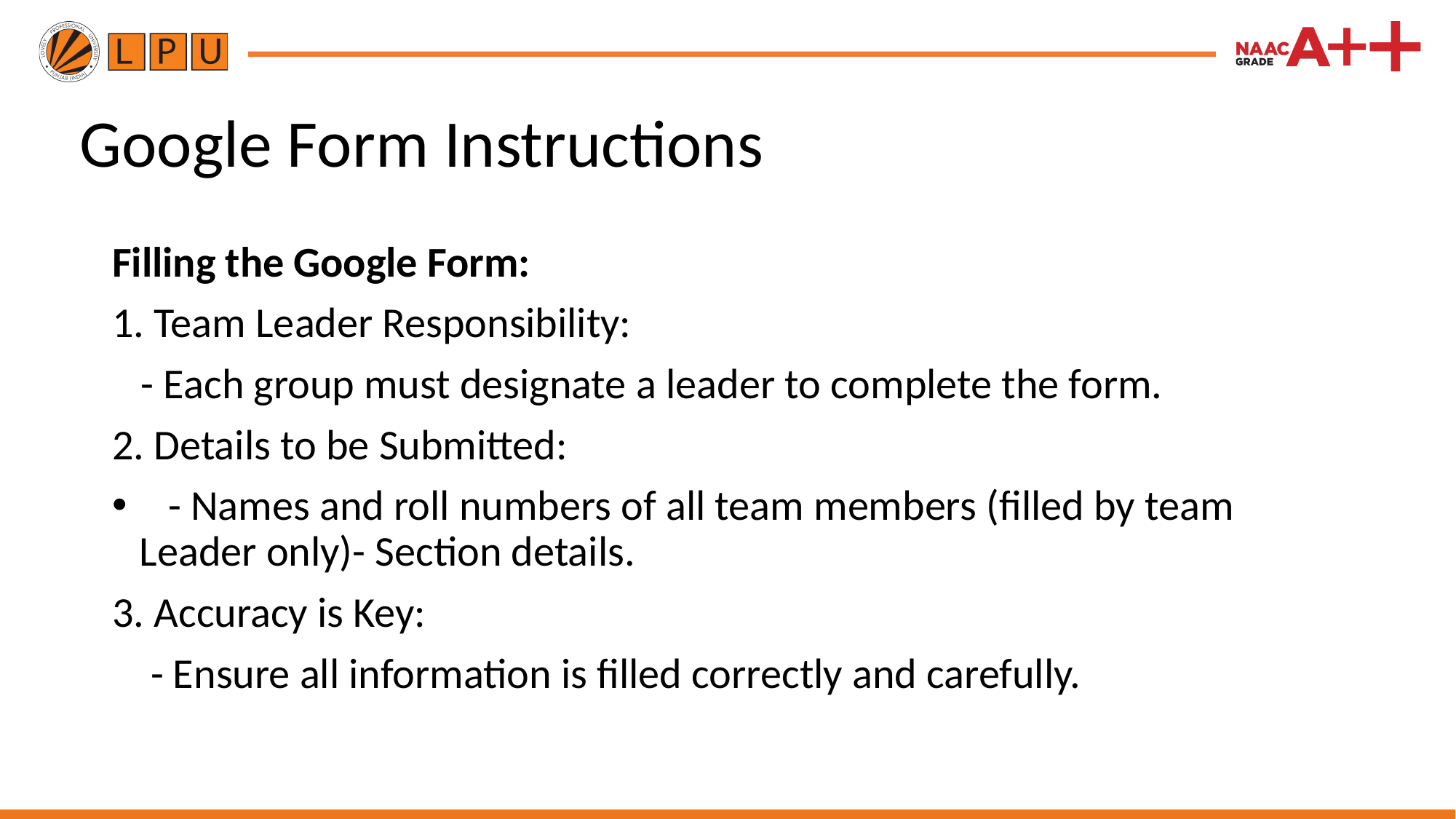

Google Form Instructions
Filling the Google Form:
1. Team Leader Responsibility:
   - Each group must designate a leader to complete the form.
2. Details to be Submitted:
   - Names and roll numbers of all team members (filled by team Leader only)- Section details.
3. Accuracy is Key:
    - Ensure all information is filled correctly and carefully.